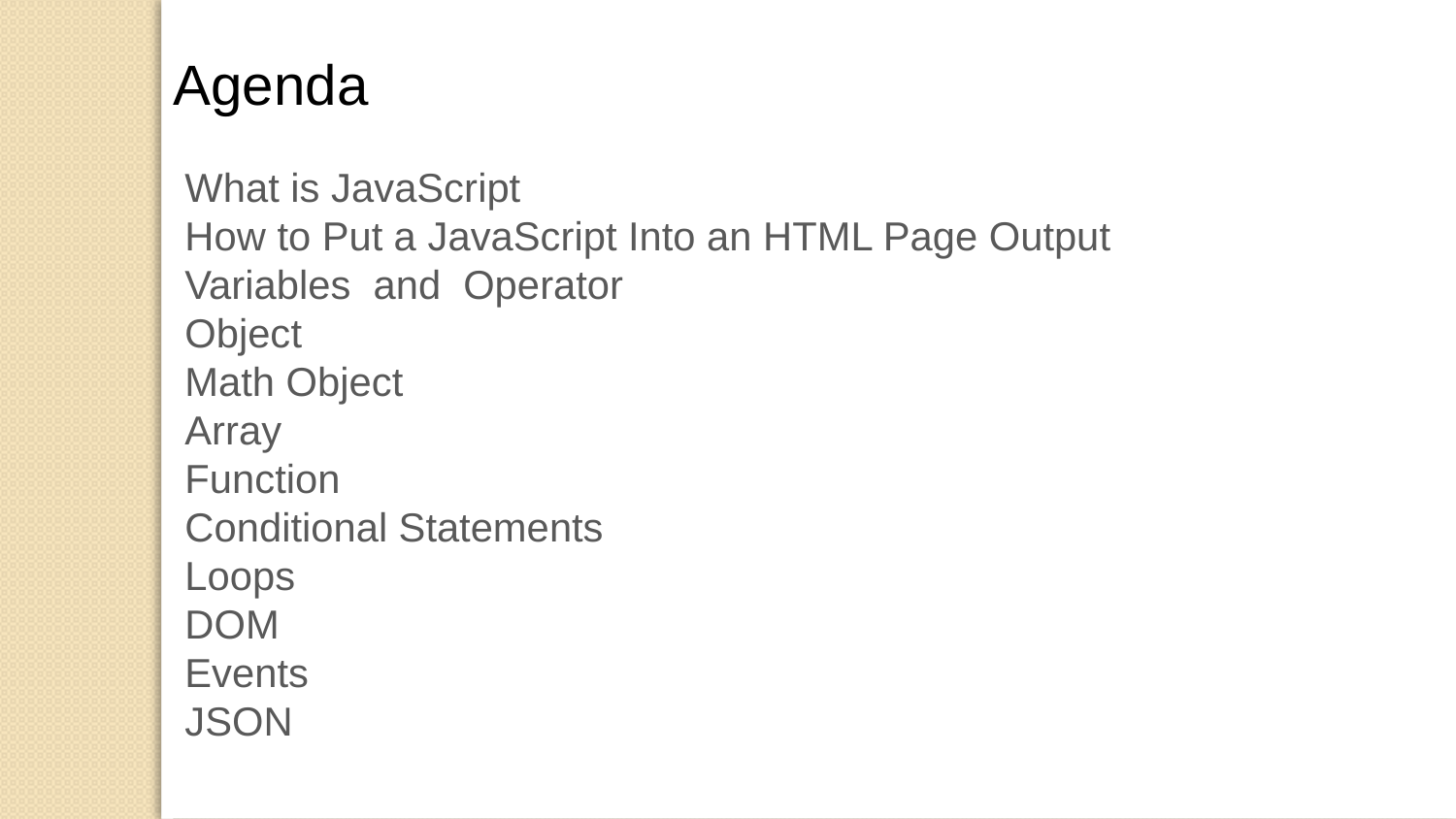

Agenda
What is JavaScript
How to Put a JavaScript Into an HTML Page Output
Variables  and  Operator
Object
Math Object
Array
Function
Conditional Statements
Loops
DOM
Events
JSON